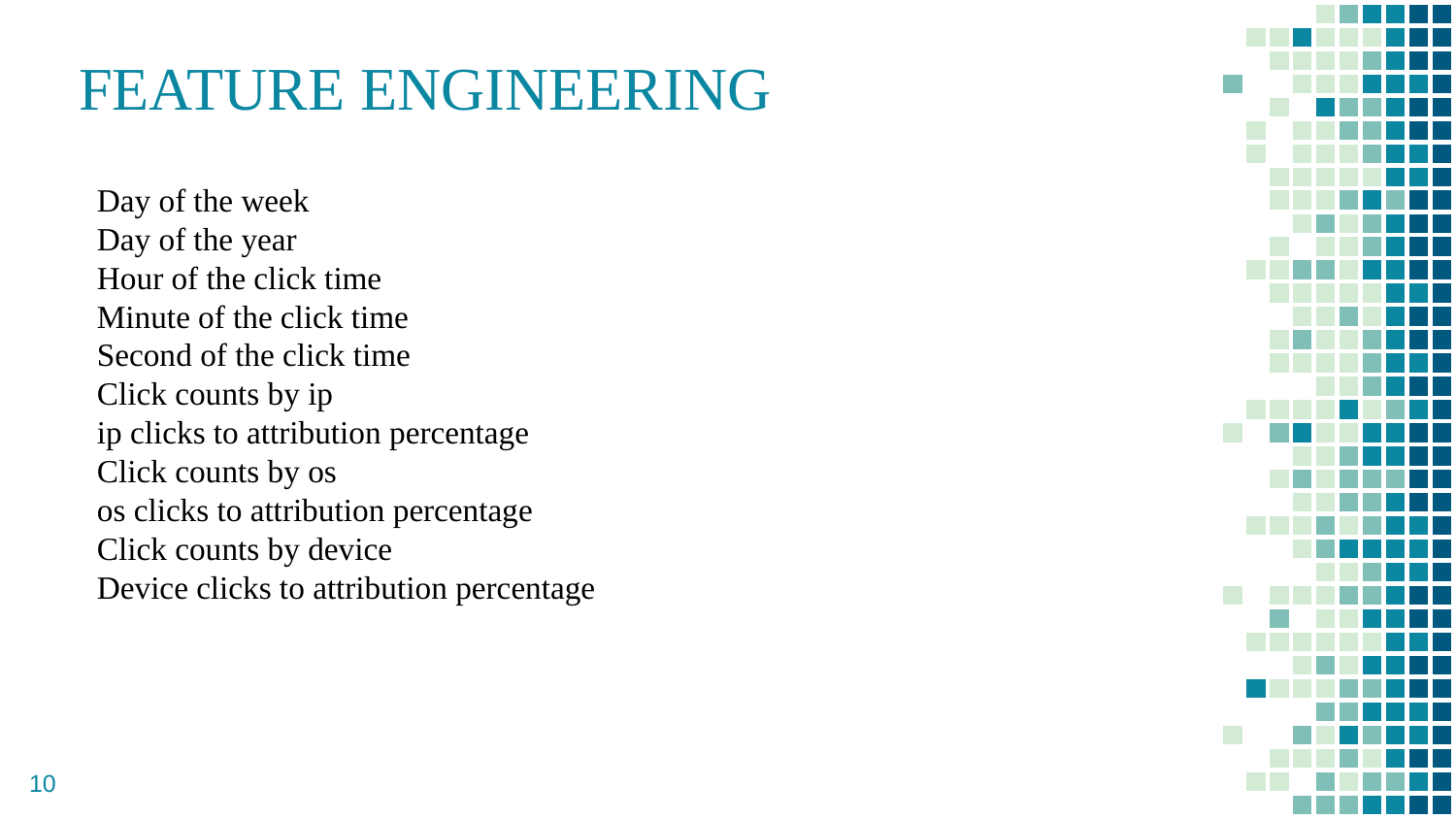

# FEATURE ENGINEERING
Day of the week
Day of the year
Hour of the click time
Minute of the click time
Second of the click time
Click counts by ip
ip clicks to attribution percentage
Click counts by os
os clicks to attribution percentage
Click counts by device
Device clicks to attribution percentage

10